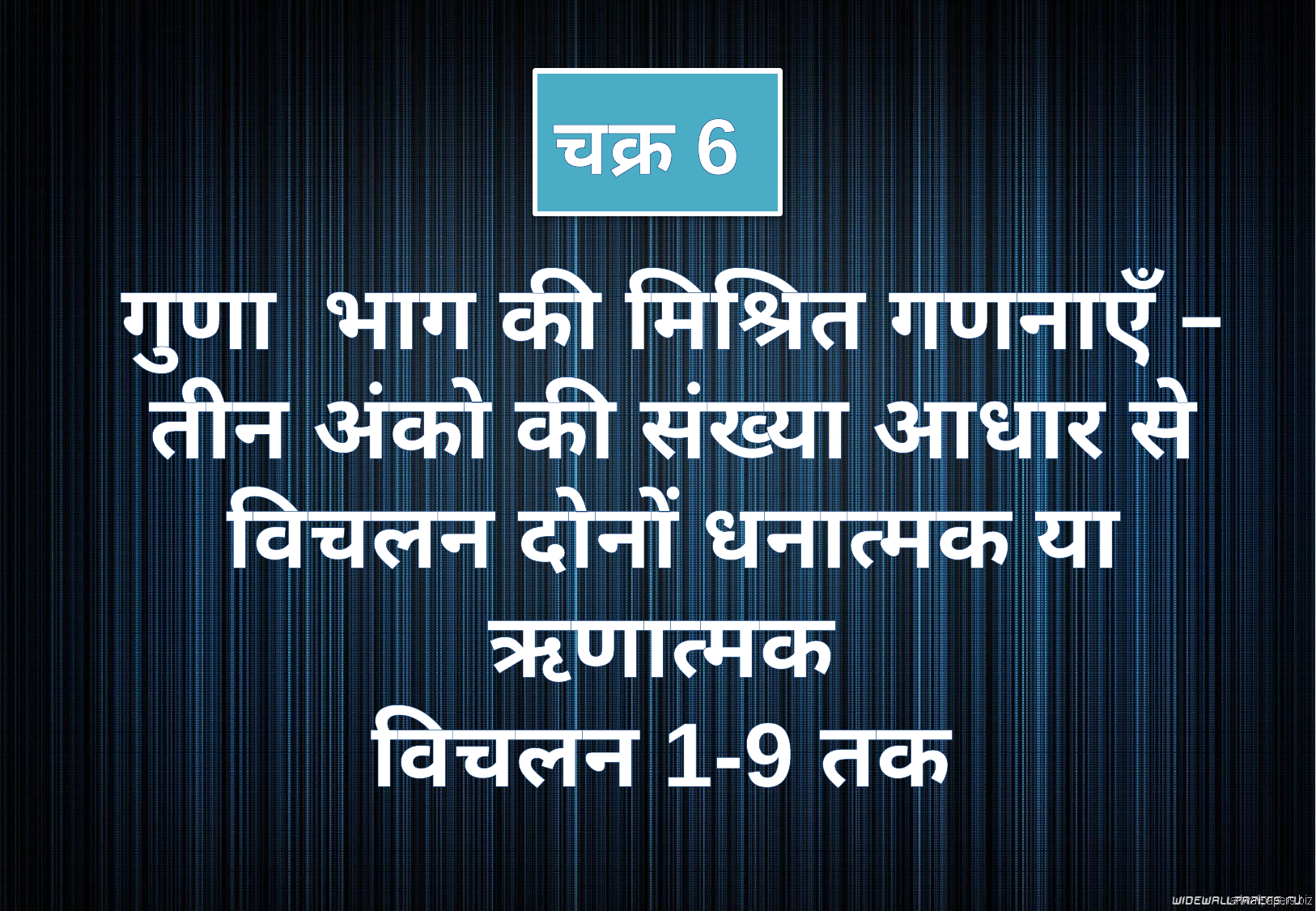

# चक्र 6
गुणा  भाग की मिश्रित गणनाएँ –
तीन अंको की संख्या आधार से विचलन दोनों धनात्मक या ऋणात्मक
विचलन 1-9 तक